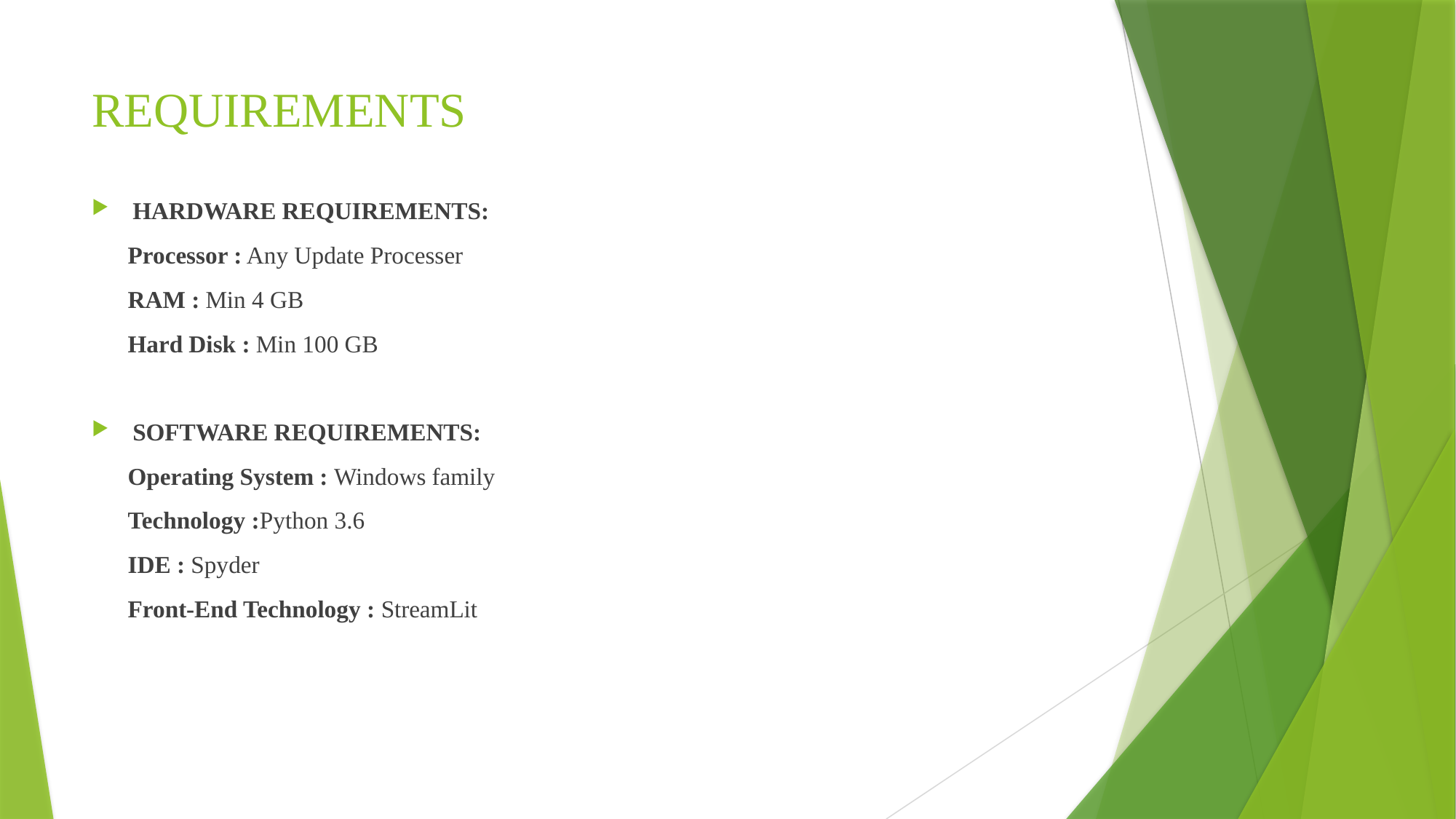

# REQUIREMENTS
HARDWARE REQUIREMENTS:
      Processor : Any Update Processer
      RAM : Min 4 GB
      Hard Disk : Min 100 GB

SOFTWARE REQUIREMENTS:
      Operating System : Windows family
      Technology :Python 3.6
      IDE : Spyder
      Front-End Technology : StreamLit